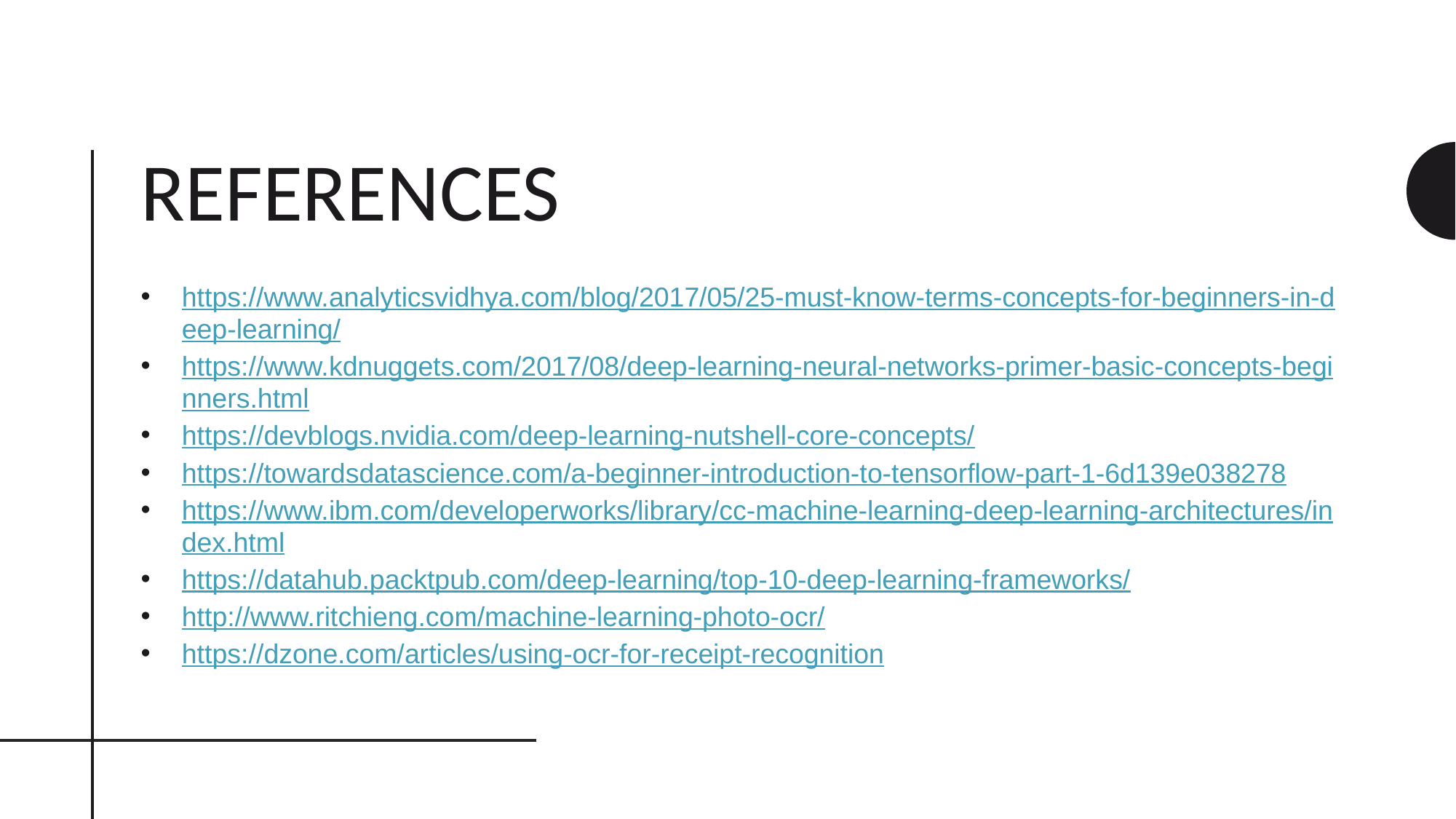

# REFERENCES
https://www.analyticsvidhya.com/blog/2017/05/25-must-know-terms-concepts-for-beginners-in-deep-learning/
https://www.kdnuggets.com/2017/08/deep-learning-neural-networks-primer-basic-concepts-beginners.html
https://devblogs.nvidia.com/deep-learning-nutshell-core-concepts/
https://towardsdatascience.com/a-beginner-introduction-to-tensorflow-part-1-6d139e038278
https://www.ibm.com/developerworks/library/cc-machine-learning-deep-learning-architectures/index.html
https://datahub.packtpub.com/deep-learning/top-10-deep-learning-frameworks/
http://www.ritchieng.com/machine-learning-photo-ocr/
https://dzone.com/articles/using-ocr-for-receipt-recognition